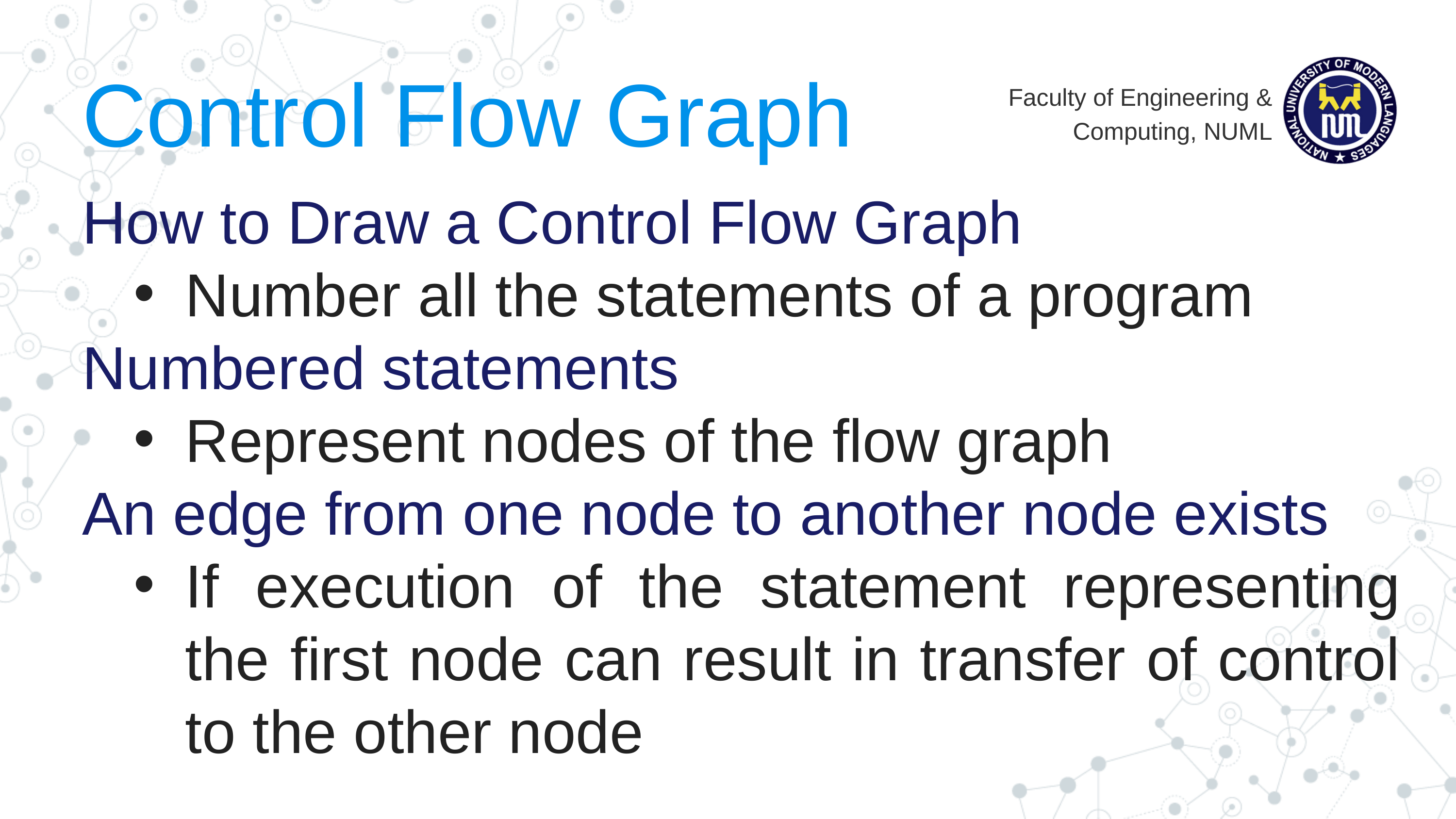

Faculty of Engineering & Computing, NUML
Control Flow Graph
How to Draw a Control Flow Graph
Number all the statements of a program
Numbered statements
Represent nodes of the flow graph
An edge from one node to another node exists
If execution of the statement representing the first node can result in transfer of control to the other node